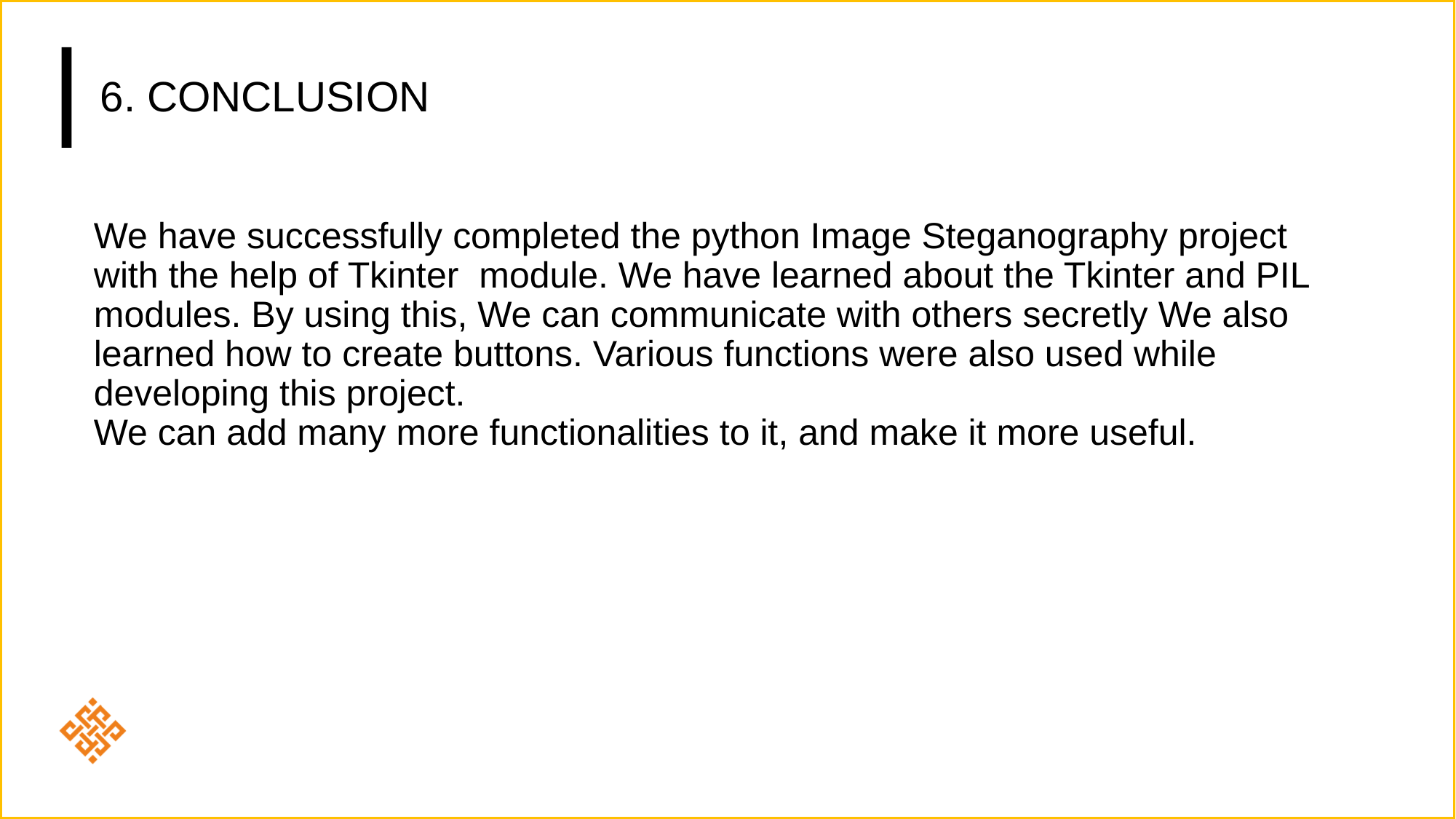

# 6. CONCLUSION
We have successfully completed the python Image Steganography project with the help of Tkinter  module. We have learned about the Tkinter and PIL modules. By using this, We can communicate with others secretly We also learned how to create buttons. Various functions were also used while developing this project.
We can add many more functionalities to it, and make it more useful.